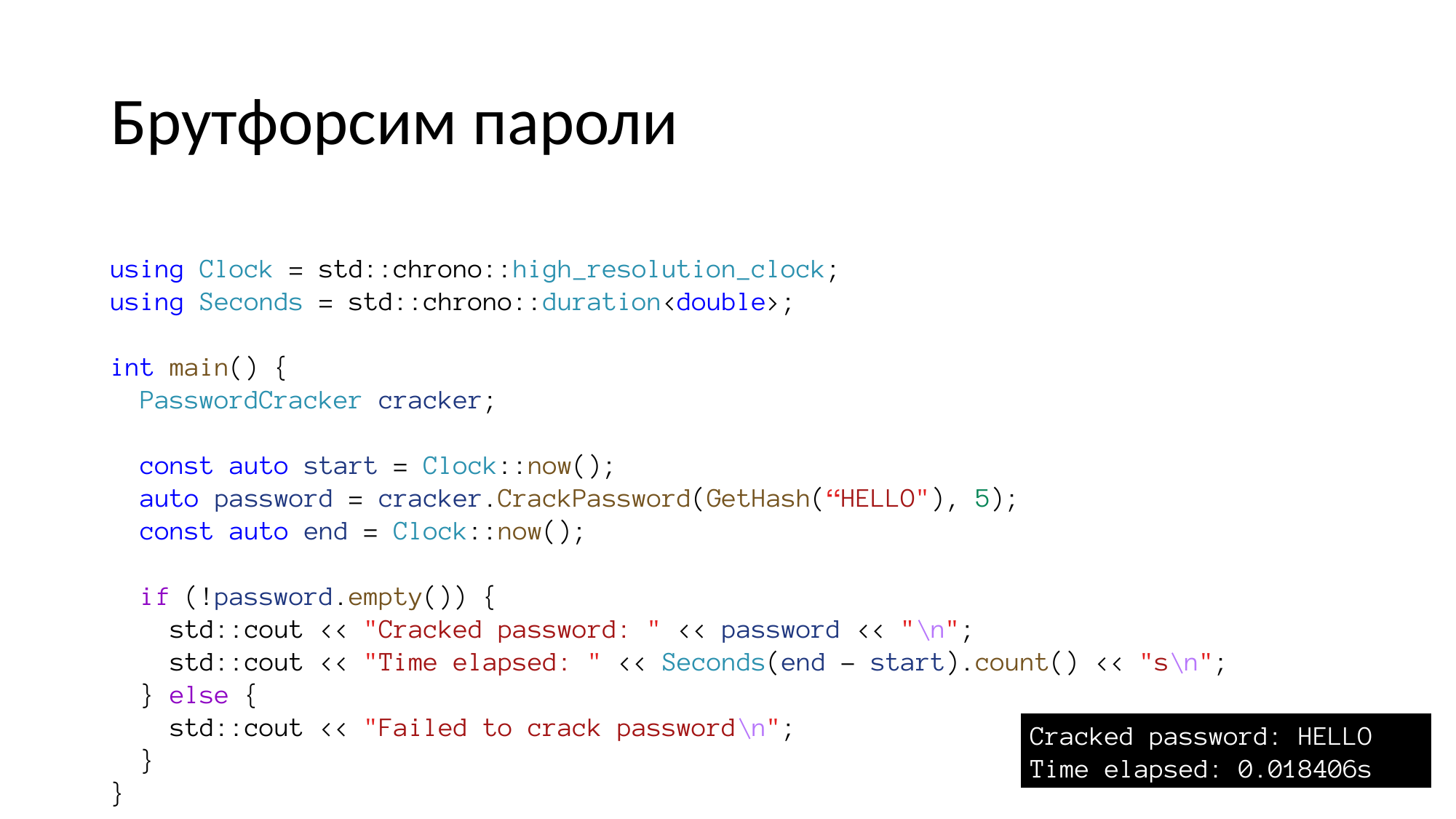

# Брутфорсим пароли
using Clock = std::chrono::high_resolution_clock;
using Seconds = std::chrono::duration<double>;
int main() {
  PasswordCracker cracker;

  const auto start = Clock::now();
  auto password = cracker.CrackPassword(GetHash(“HELLO"), 5);
  const auto end = Clock::now();

  if (!password.empty()) {
    std::cout << "Cracked password: " << password << "\n";
    std::cout << "Time elapsed: " << Seconds(end - start).count() << "s\n";
  } else {
    std::cout << "Failed to crack password\n";
  }
}
Cracked password: HELLO
Time elapsed: 0.018406s